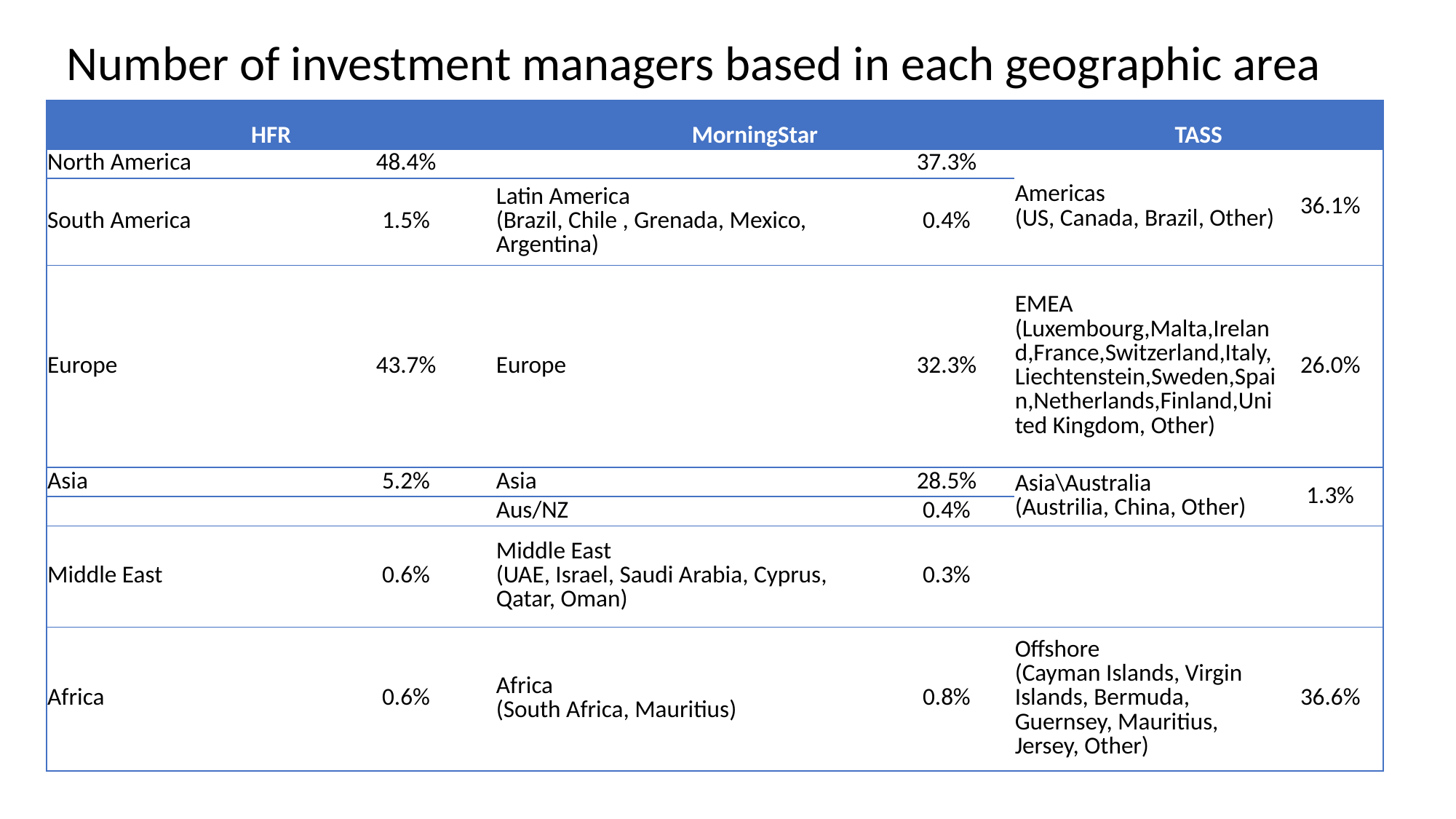

# Number of investment managers based in each geographic area
| HFR |  | MorningStar |  | TASS |  |
| --- | --- | --- | --- | --- | --- |
| North America | 48.4% |  | 37.3% | Americas (US, Canada, Brazil, Other) | 36.1% |
| South America | 1.5% | Latin America (Brazil, Chile , Grenada, Mexico, Argentina) | 0.4% |  |  |
| Europe | 43.7% | Europe | 32.3% | EMEA (Luxembourg,Malta,Ireland,France,Switzerland,Italy,Liechtenstein,Sweden,Spain,Netherlands,Finland,United Kingdom, Other) | 26.0% |
| Asia | 5.2% | Asia | 28.5% | Asia\Australia (Austrilia, China, Other) | 1.3% |
|  |  | Aus/NZ | 0.4% |  |  |
| Middle East | 0.6% | Middle East (UAE, Israel, Saudi Arabia, Cyprus, Qatar, Oman) | 0.3% |  |  |
| Africa | 0.6% | Africa (South Africa, Mauritius) | 0.8% | Offshore (Cayman Islands, Virgin Islands, Bermuda, Guernsey, Mauritius, Jersey, Other) | 36.6% |